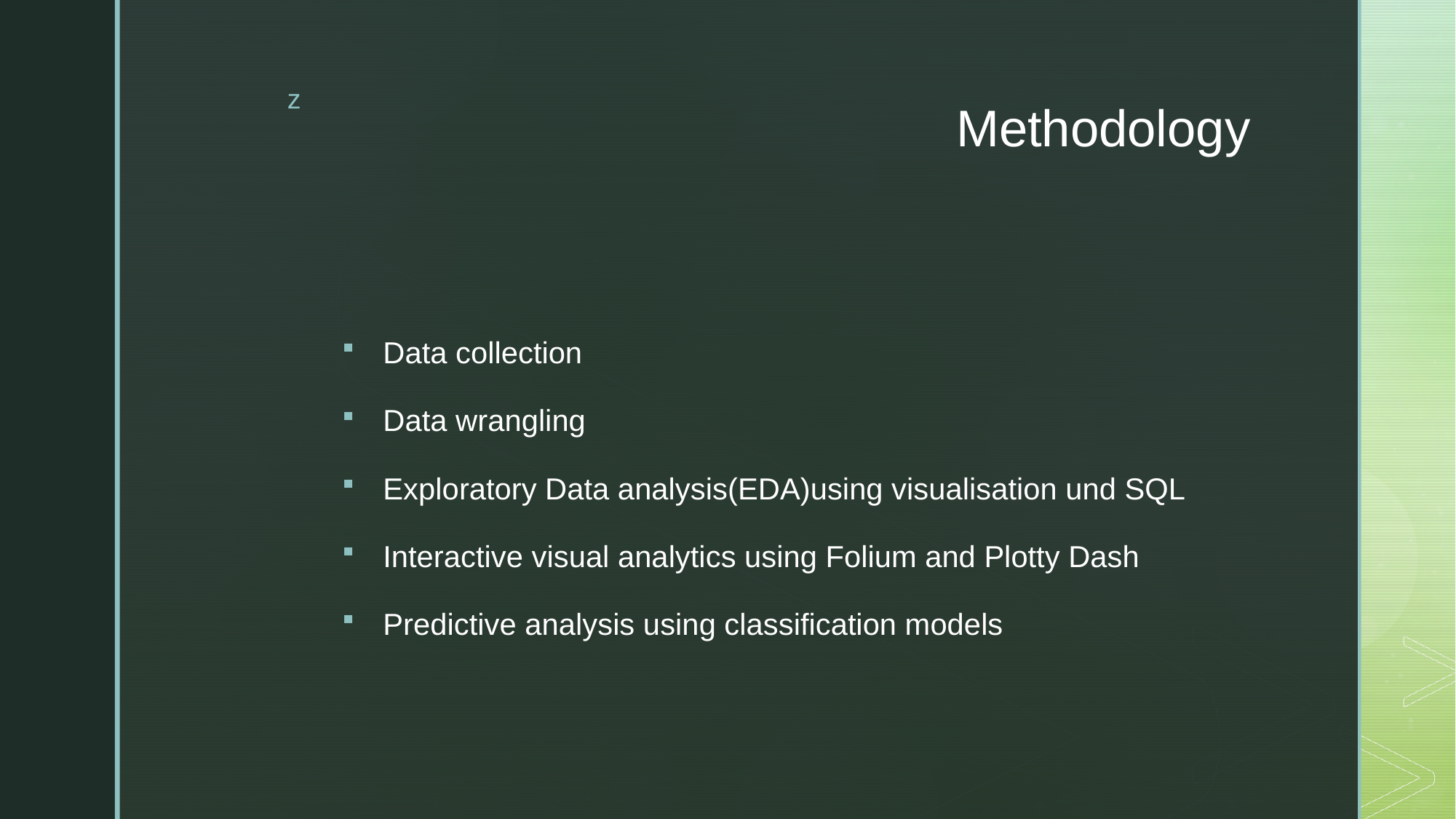

# Methodology
Data collection
Data wrangling
Exploratory Data analysis(EDA)using visualisation und SQL
Interactive visual analytics using Folium and Plotty Dash
Predictive analysis using classification models